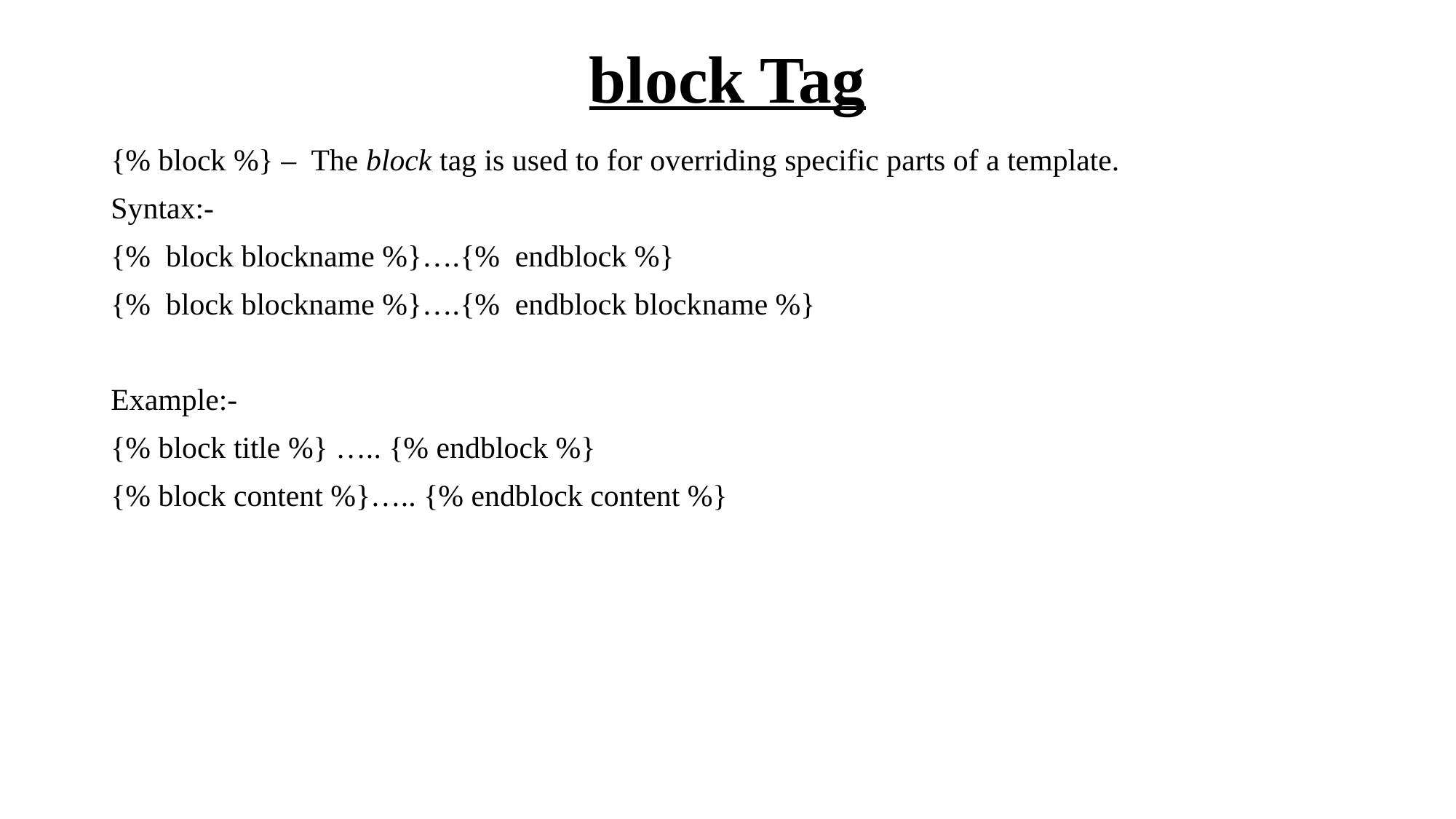

# block Tag
{% block %} –  The block tag is used to for overriding specific parts of a template.
Syntax:-
{%  block blockname %}….{%  endblock %}
{%  block blockname %}….{%  endblock blockname %}

Example:-
{% block title %} ….. {% endblock %}
{% block content %}….. {% endblock content %}